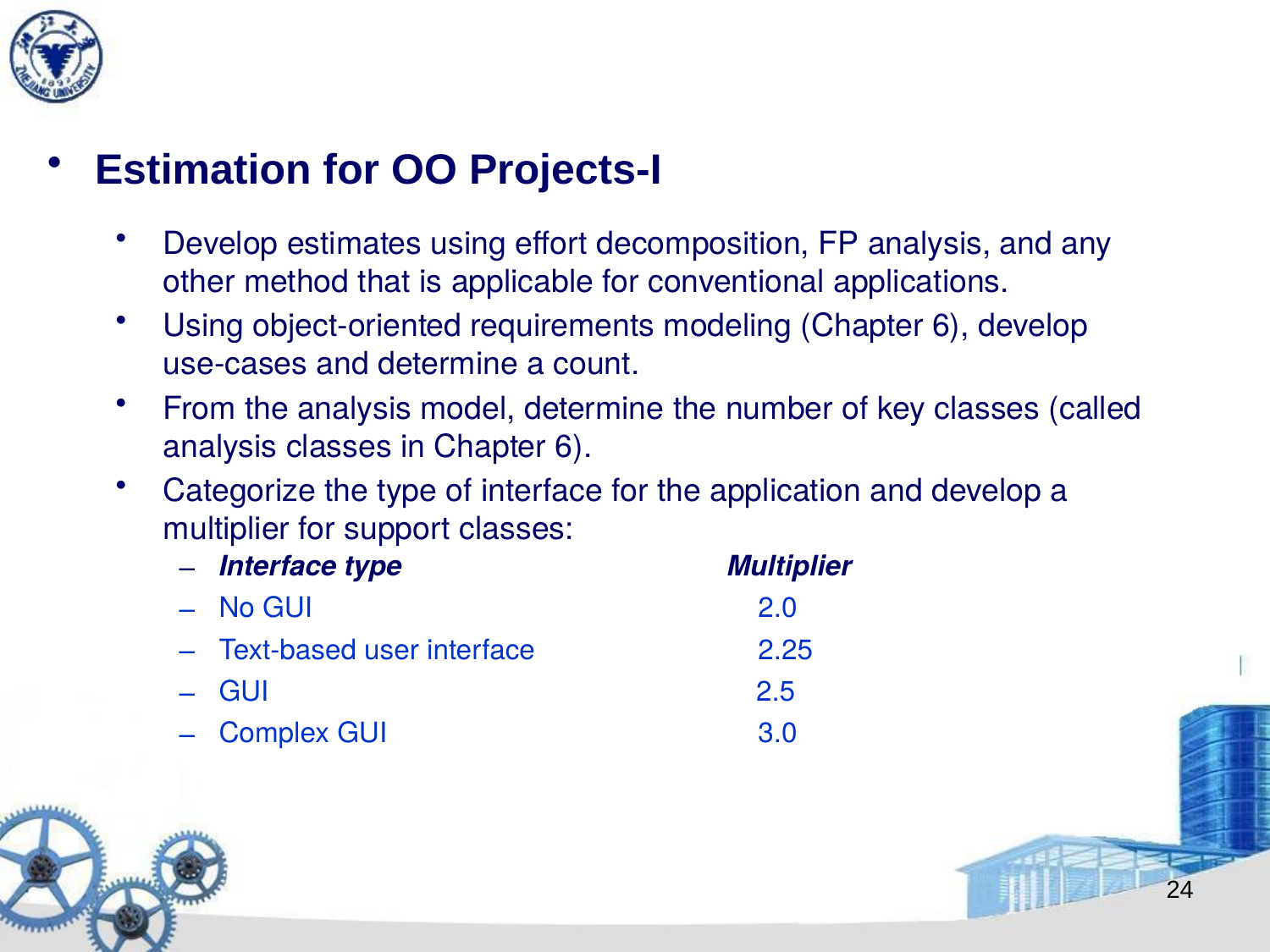

Estimation for OO Projects-I
Develop estimates using effort decomposition, FP analysis, and any other method that is applicable for conventional applications.
Using object-oriented requirements modeling (Chapter 6), develop use-cases and determine a count.
From the analysis model, determine the number of key classes (called analysis classes in Chapter 6).
Categorize the type of interface for the application and develop a multiplier for support classes:
Interface type			Multiplier
No GUI			    	    2.0
Text-based user interface		    2.25
GUI			                    2.5
Complex GUI			    3.0
24